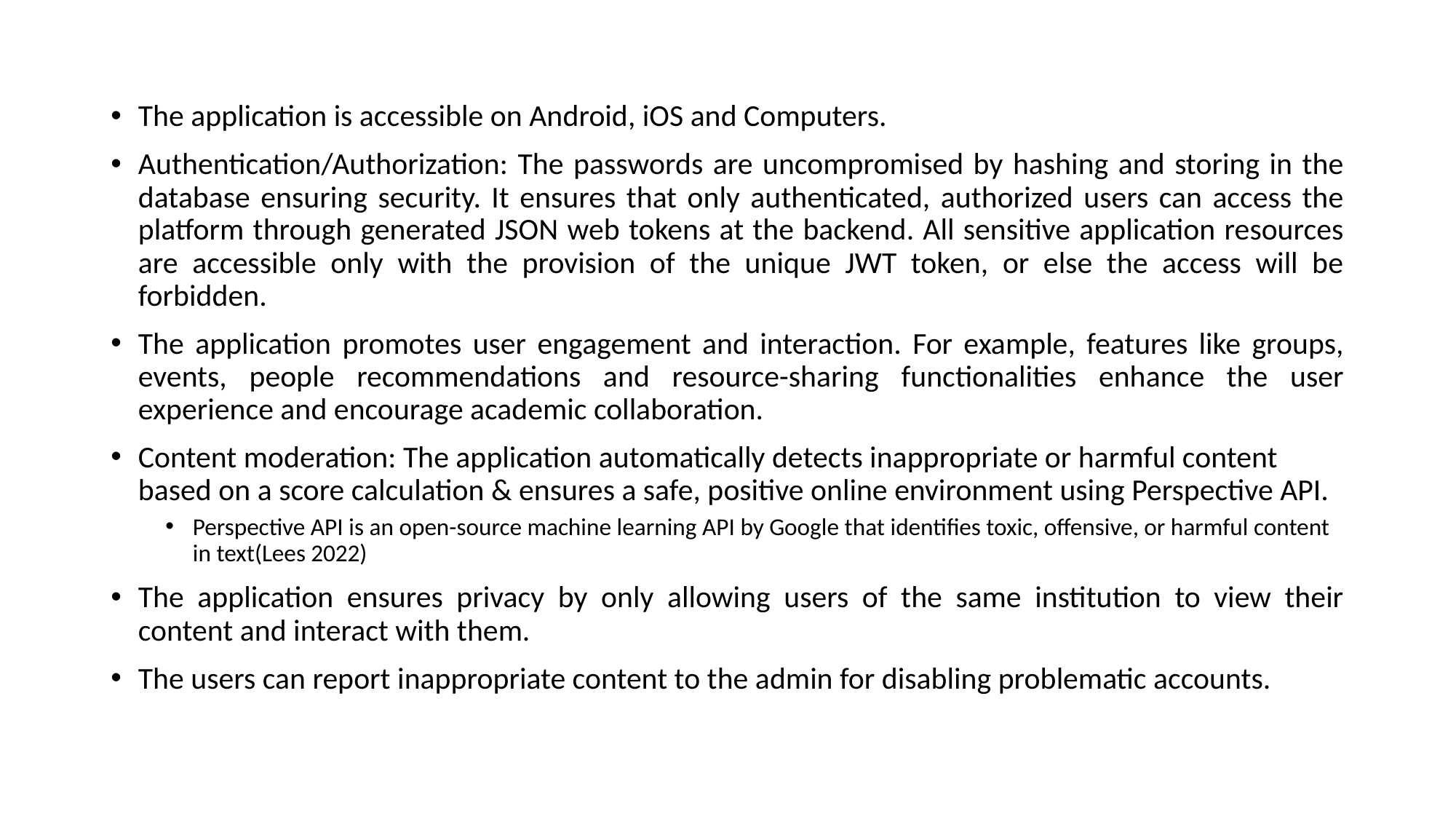

The application is accessible on Android, iOS and Computers.
Authentication/Authorization: The passwords are uncompromised by hashing and storing in the database ensuring security. It ensures that only authenticated, authorized users can access the platform through generated JSON web tokens at the backend. All sensitive application resources are accessible only with the provision of the unique JWT token, or else the access will be forbidden.
The application promotes user engagement and interaction. For example, features like groups, events, people recommendations and resource-sharing functionalities enhance the user experience and encourage academic collaboration.
Content moderation: The application automatically detects inappropriate or harmful content based on a score calculation & ensures a safe, positive online environment using Perspective API.
Perspective API is an open-source machine learning API by Google that identifies toxic, offensive, or harmful content in text(Lees 2022)
The application ensures privacy by only allowing users of the same institution to view their content and interact with them.
The users can report inappropriate content to the admin for disabling problematic accounts.